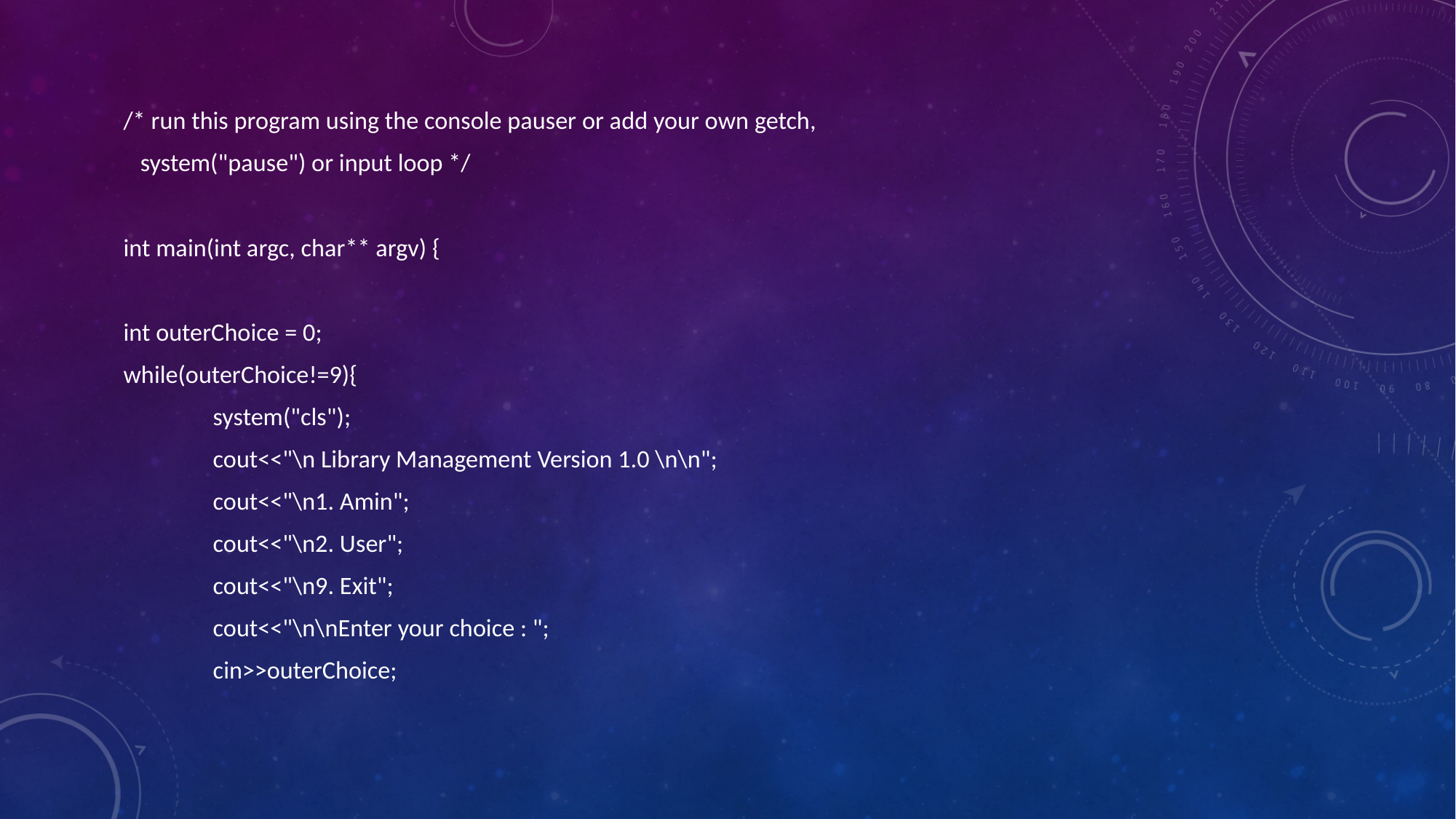

/* run this program using the console pauser or add your own getch,
   system("pause") or input loop */

int main(int argc, char** argv) {

int outerChoice = 0;
while(outerChoice!=9){
	system("cls");
	cout<<"\n Library Management Version 1.0 \n\n";
	cout<<"\n1. Amin";
	cout<<"\n2. User";
	cout<<"\n9. Exit";
	cout<<"\n\nEnter your choice : ";
	cin>>outerChoice;